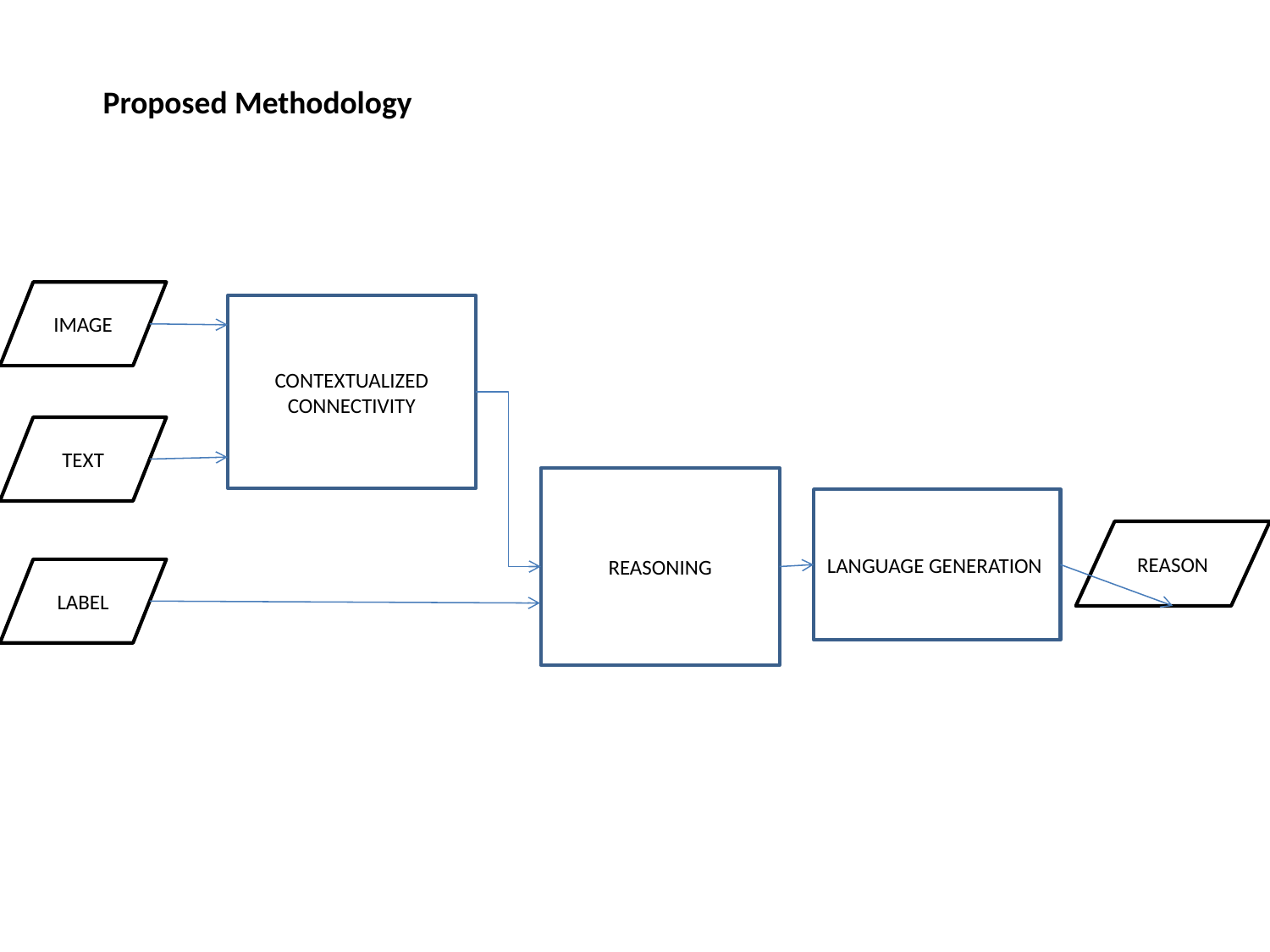

Proposed Methodology
IMAGE
CONTEXTUALIZED CONNECTIVITY
TEXT
REASONING
LANGUAGE GENERATION
REASON
LABEL